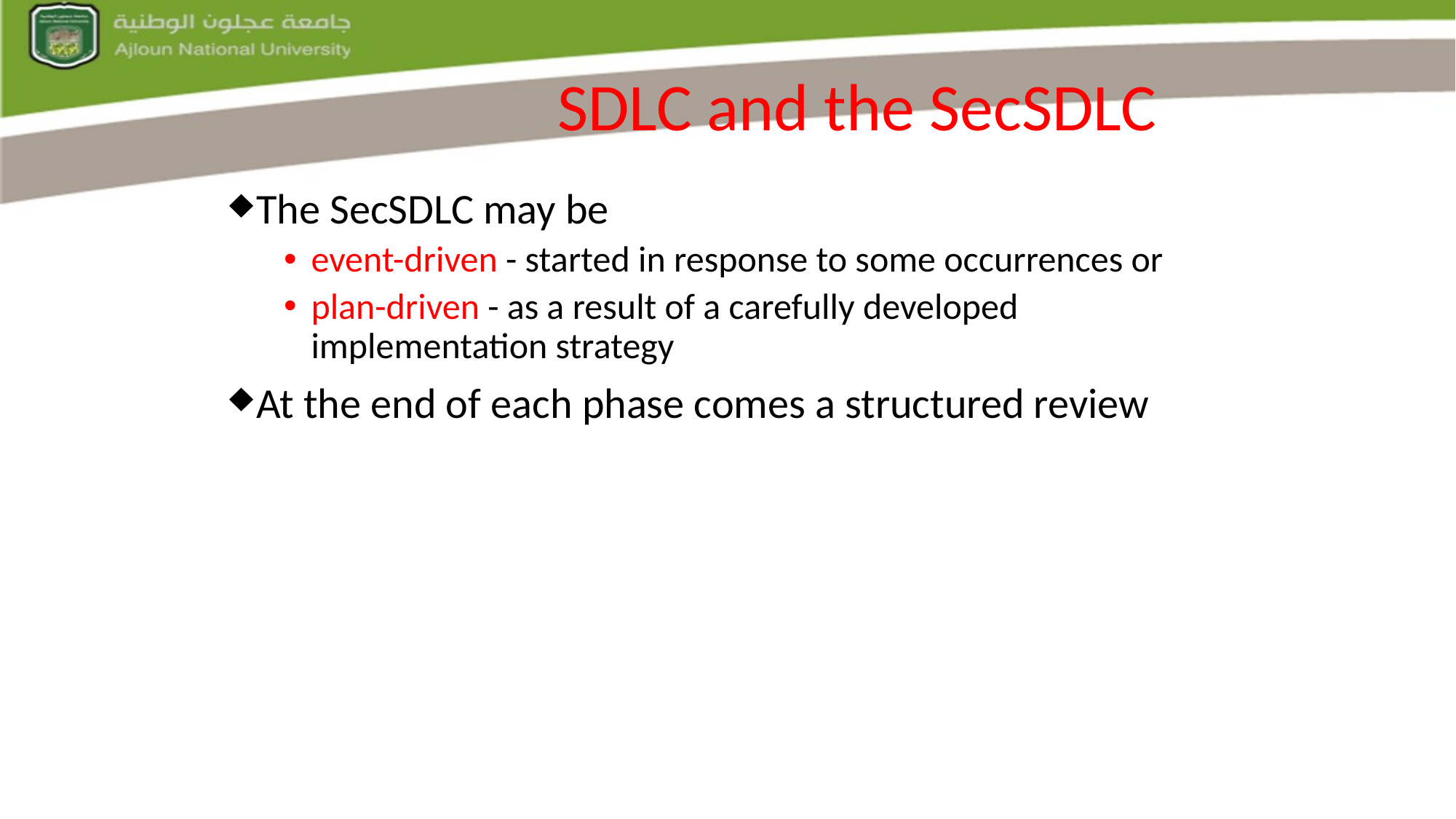

# SDLC and the SecSDLC
The SecSDLC may be
event-driven - started in response to some occurrences or
plan-driven - as a result of a carefully developed implementation strategy
At the end of each phase comes a structured review
 Slide 34